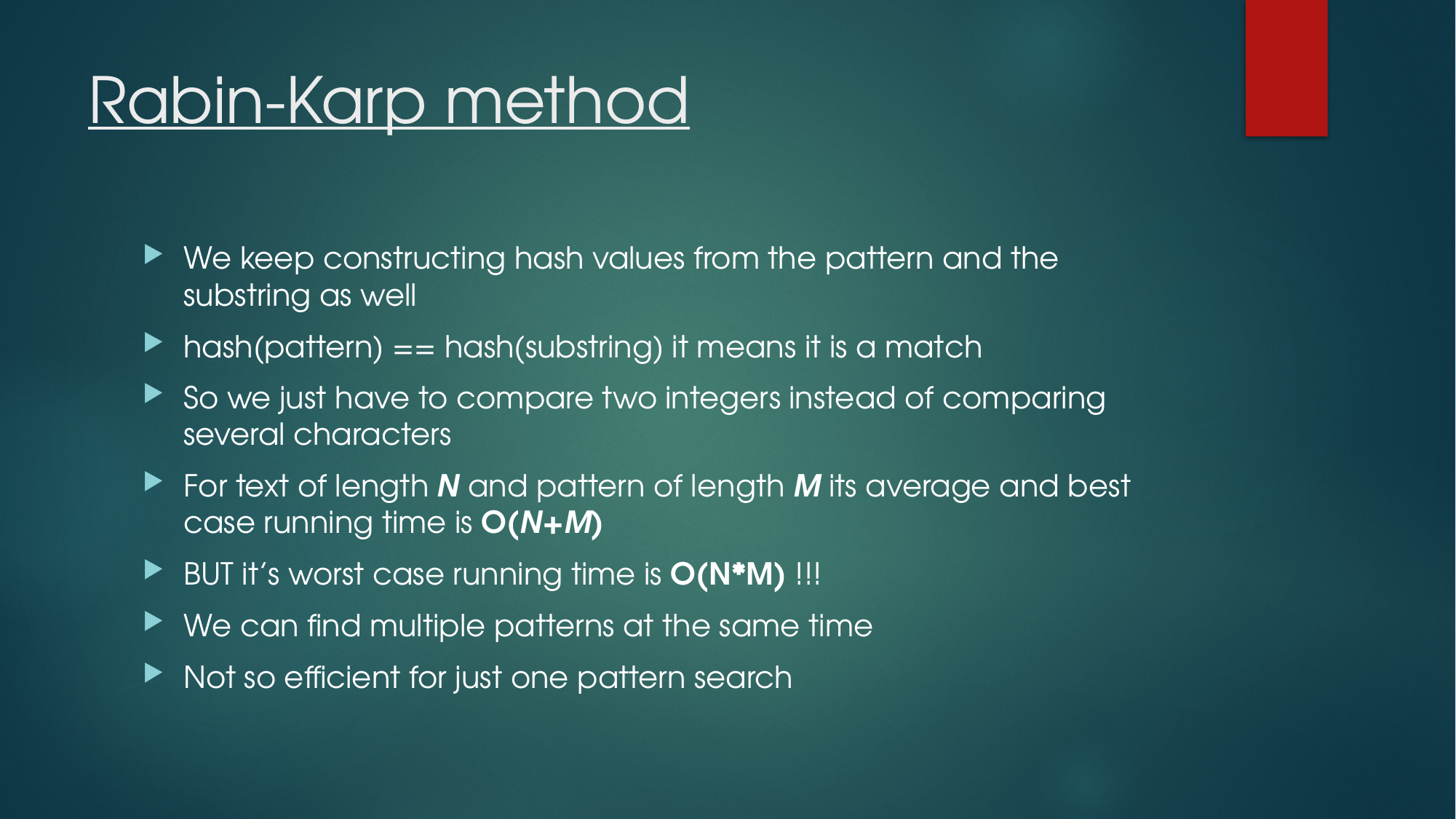

# Rabin-Karp method
We keep constructing hash values from the pattern and the substring as well
hash(pattern) == hash(substring) it means it is a match
So we just have to compare two integers instead of comparing several characters
For text of length N and pattern of length M its average and best case running time is O(N+M)
BUT it’s worst case running time is O(N*M) !!!
We can find multiple patterns at the same time
Not so efficient for just one pattern search